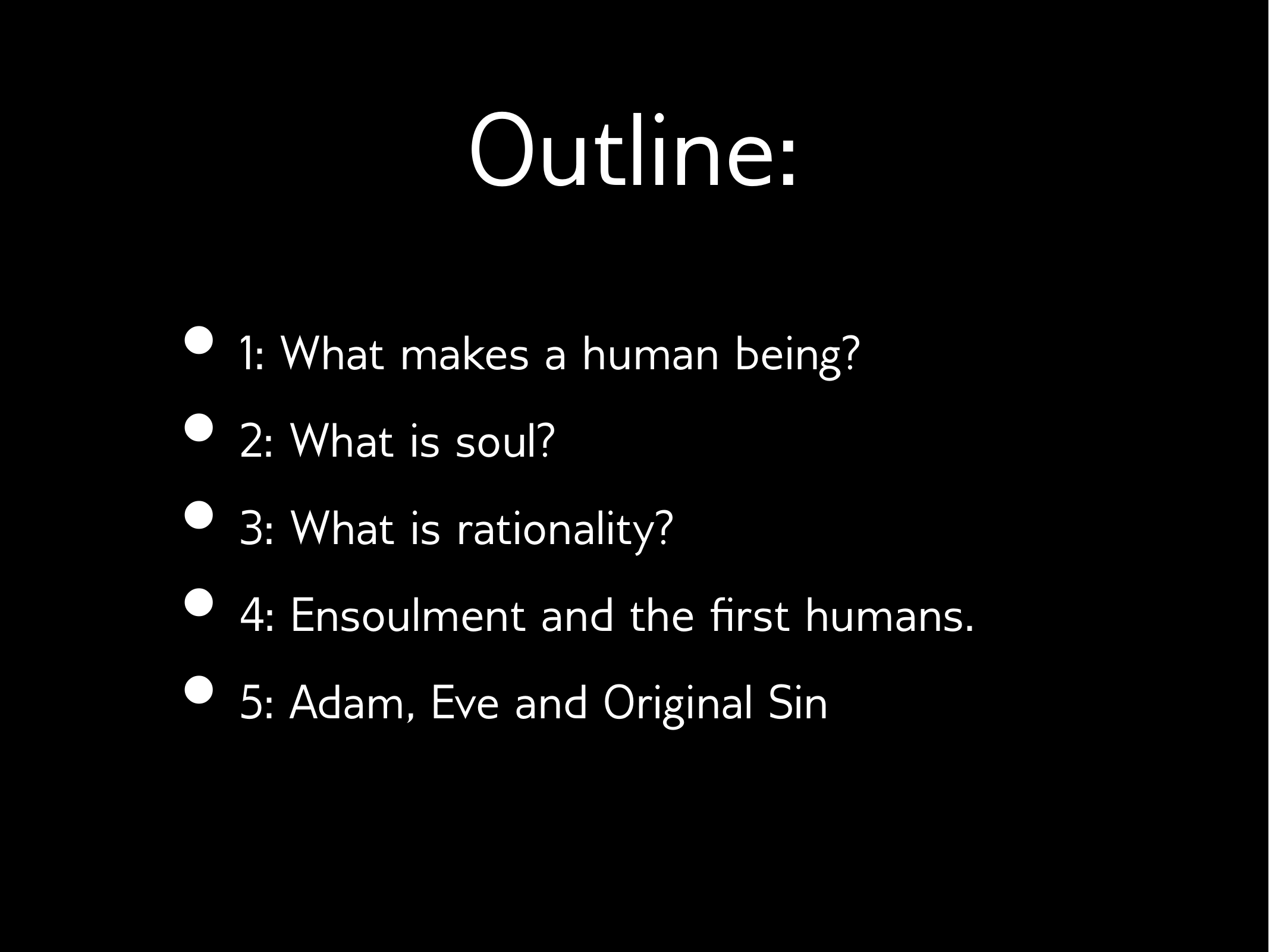

Outline:
1: What makes a human being?
2: What is soul?
3: What is rationality?
4: Ensoulment and the first humans.
5: Adam, Eve and Original Sin